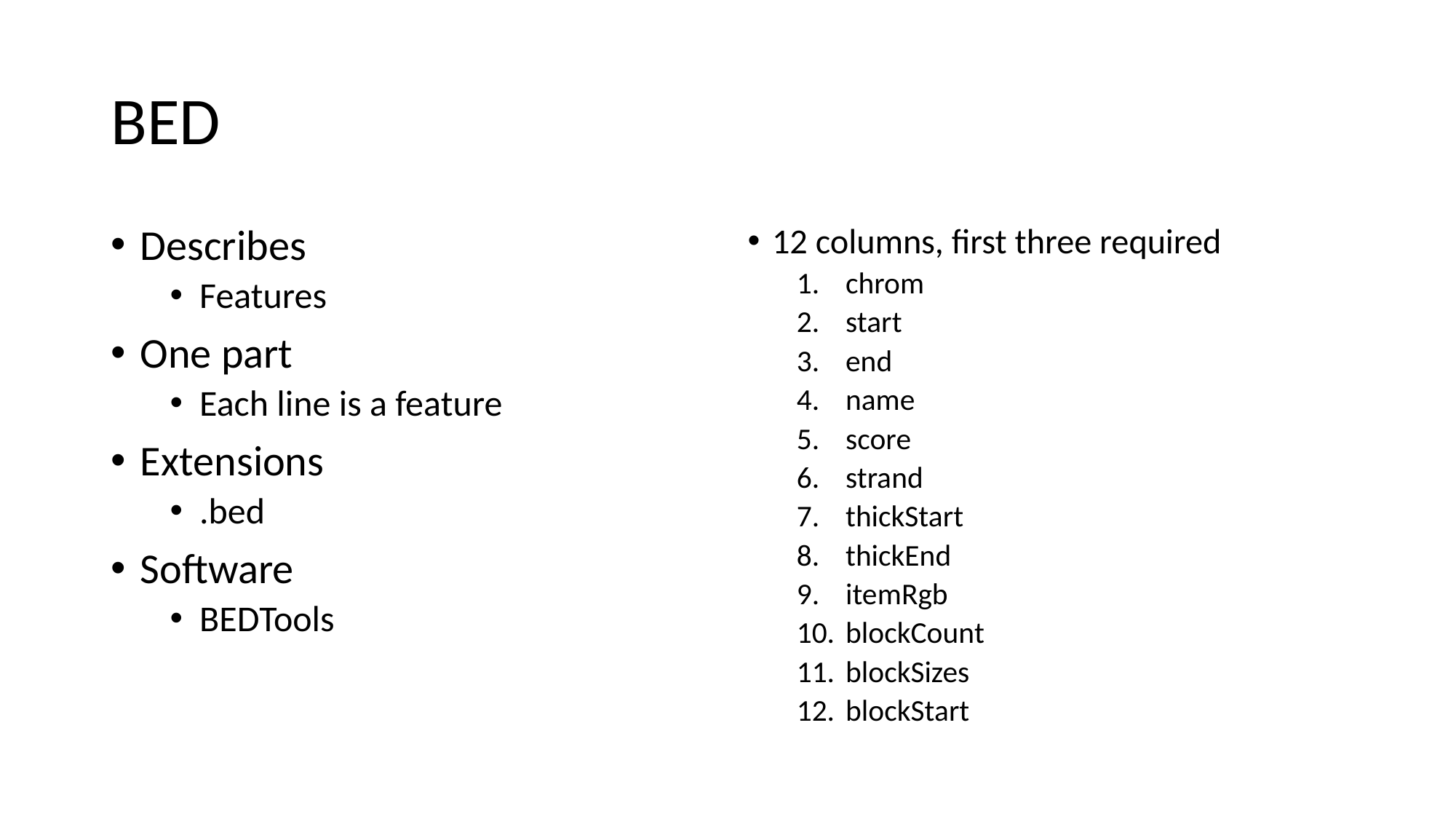

# BED
Describes
Features
One part
Each line is a feature
Extensions
.bed
Software
BEDTools
12 columns, first three required
chrom
start
end
name
score
strand
thickStart
thickEnd
itemRgb
blockCount
blockSizes
blockStart